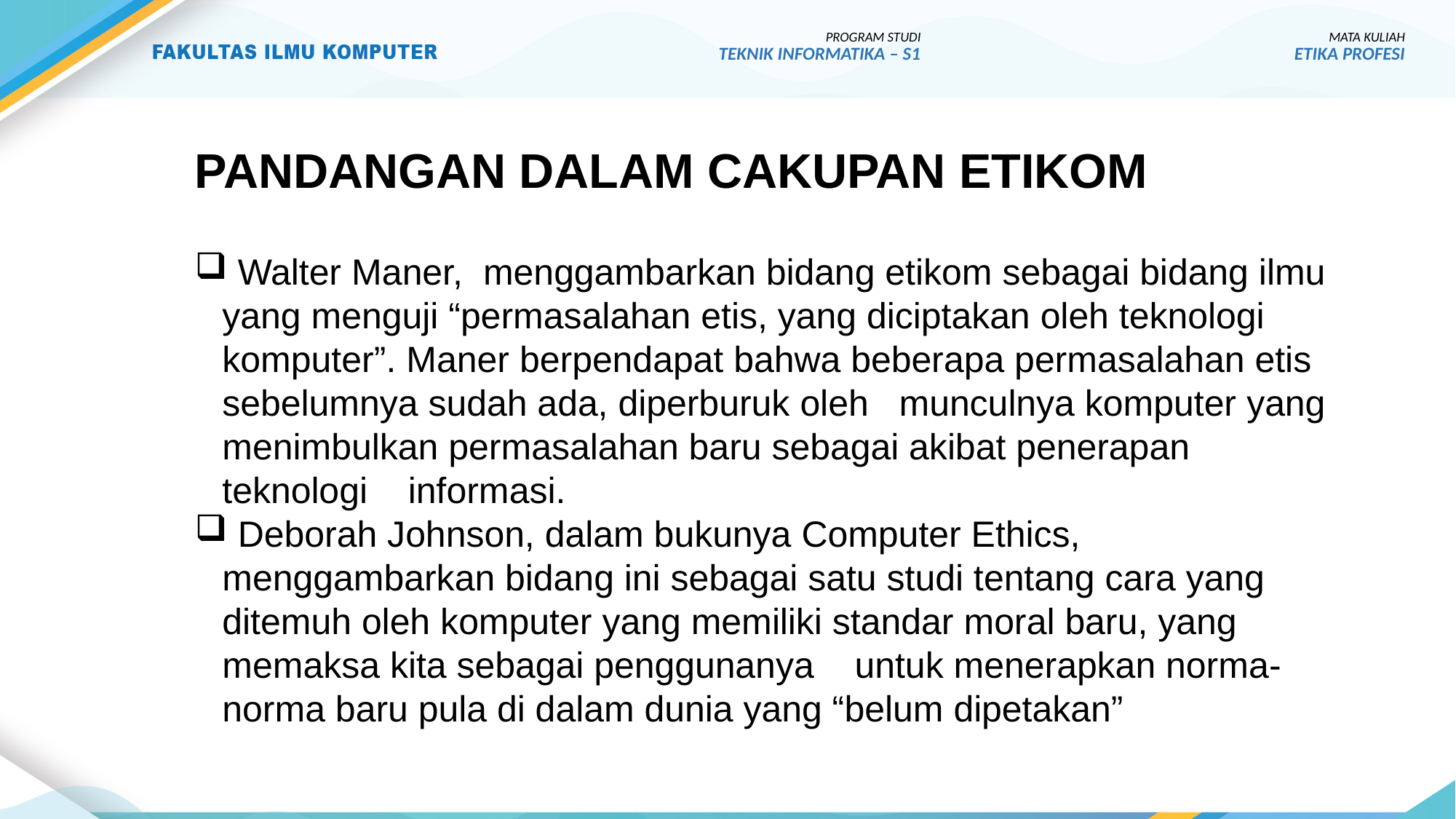

PROGRAM STUDI
TEKNIK INFORMATIKA – S1
MATA KULIAH
ETIKA PROFESI
# PANDANGAN DALAM CAKUPAN ETIKOM
 Walter Maner,  menggambarkan bidang etikom sebagai bidang ilmu yang menguji “permasalahan etis, yang diciptakan oleh teknologi komputer”. Maner berpendapat bahwa beberapa permasalahan etis sebelumnya sudah ada, diperburuk oleh   munculnya komputer yang menimbulkan permasalahan baru sebagai akibat penerapan teknologi    informasi.
 Deborah Johnson, dalam bukunya Computer Ethics, menggambarkan bidang ini sebagai satu studi tentang cara yang ditemuh oleh komputer yang memiliki standar moral baru, yang memaksa kita sebagai penggunanya    untuk menerapkan norma-norma baru pula di dalam dunia yang “belum dipetakan”